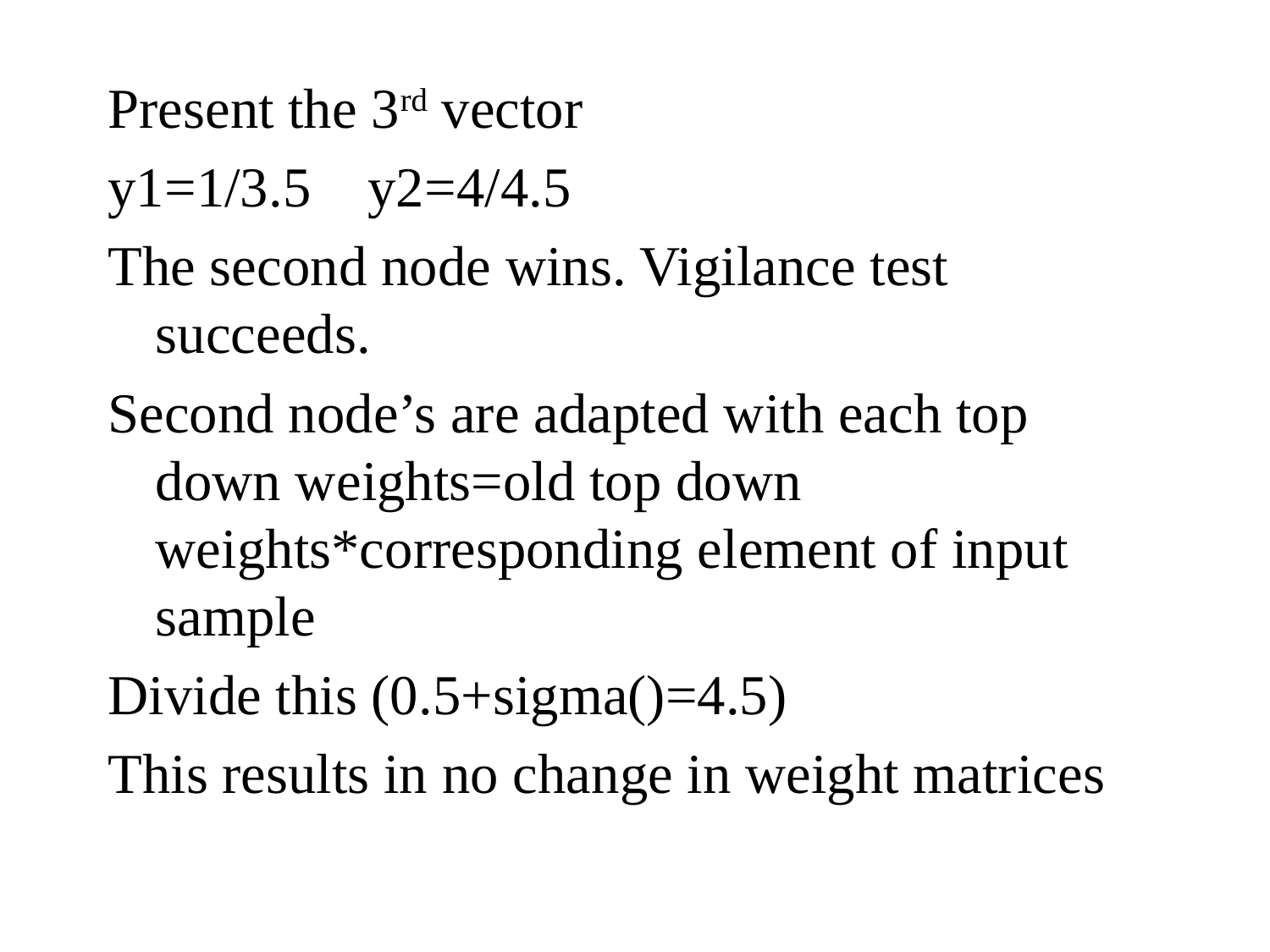

Present the 3rd vector
y1=1/3.5    y2=4/4.5
The second node wins. Vigilance test succeeds.
Second node’s are adapted with each top down weights=old top down weights*corresponding element of input sample
Divide this (0.5+sigma()=4.5)
This results in no change in weight matrices